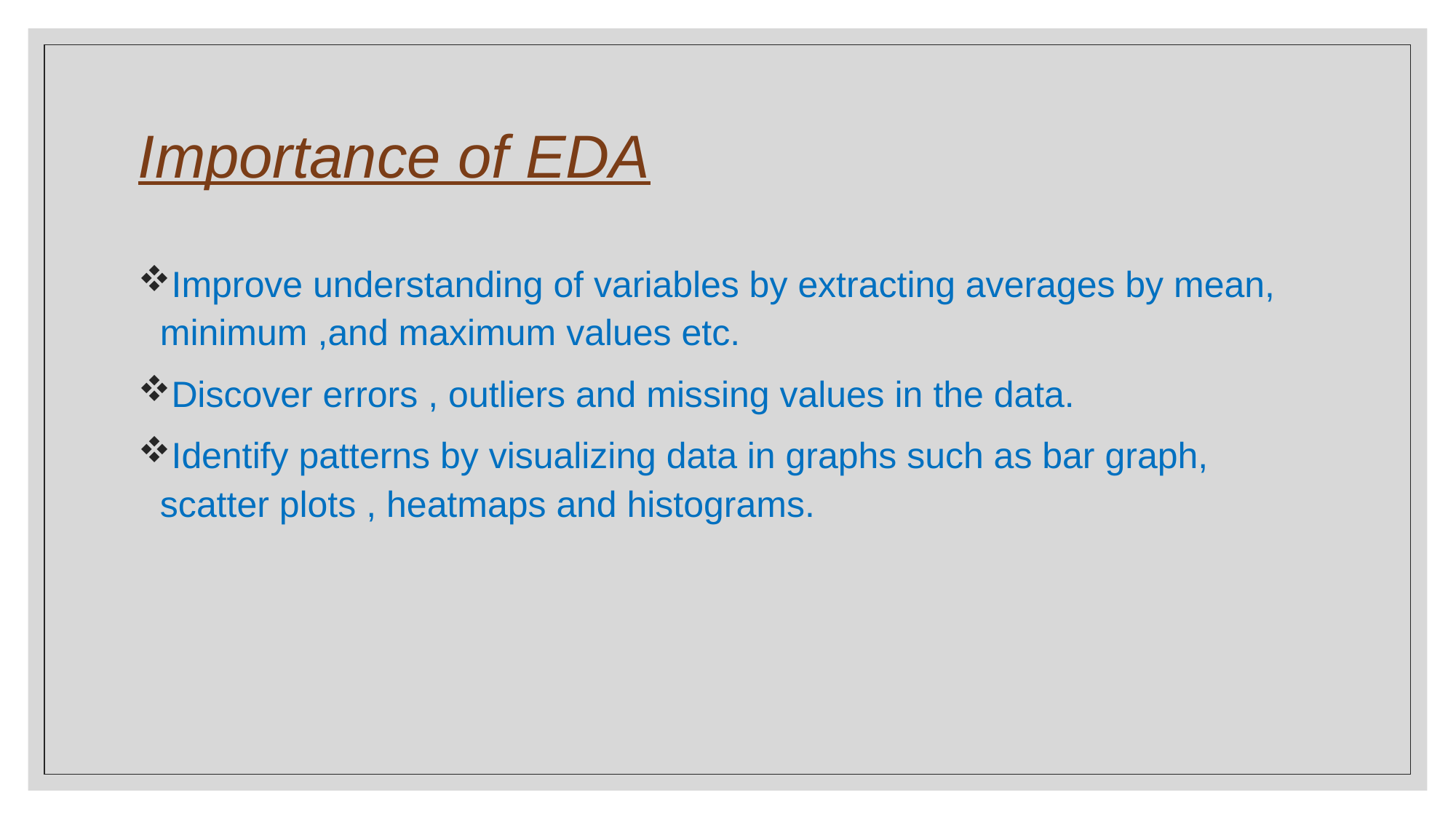

# Importance of EDA
Improve understanding of variables by extracting averages by mean, minimum ,and maximum values etc.
Discover errors , outliers and missing values in the data.
Identify patterns by visualizing data in graphs such as bar graph, scatter plots , heatmaps and histograms.